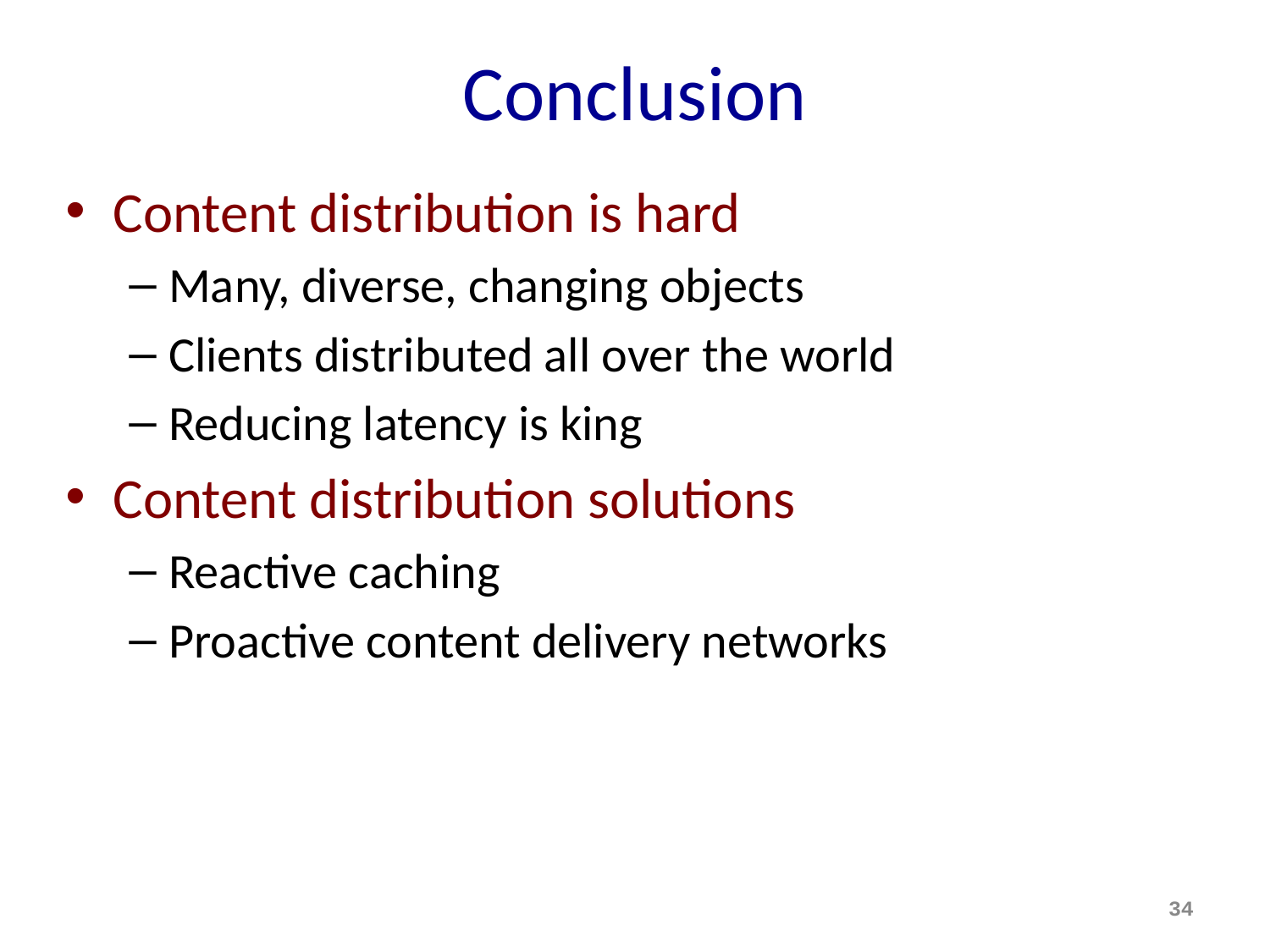

# Conclusion
Content distribution is hard
Many, diverse, changing objects
Clients distributed all over the world
Reducing latency is king
Content distribution solutions
Reactive caching
Proactive content delivery networks
34